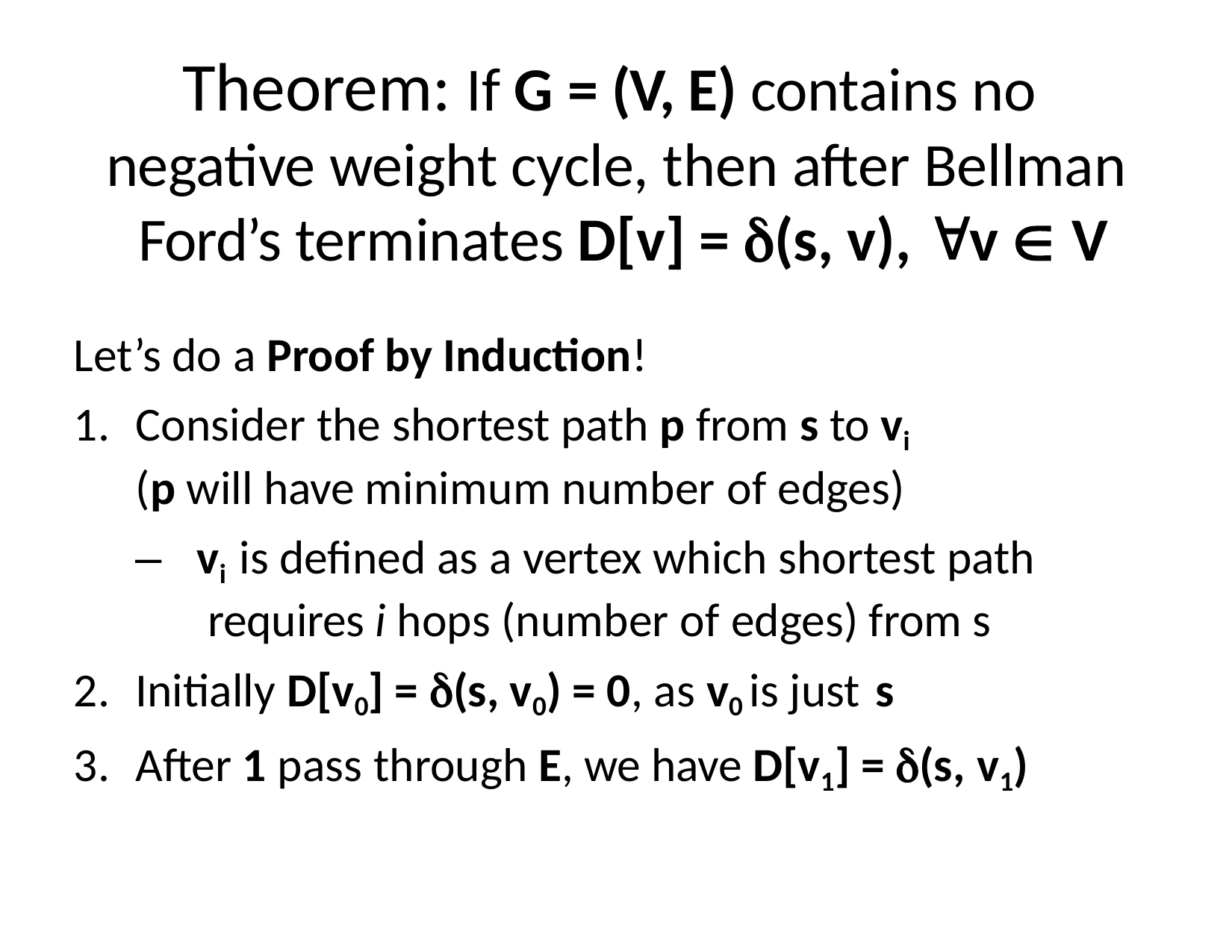

# Theorem: If G = (V, E) contains no  negative weight cycle, then after Bellman  Ford’s terminates D[v] = δ(s, v), ∀v ∈ V
Let’s do a Proof by Induction!
Consider the shortest path p from s to vi
(p will have minimum number of edges)
–	vi  is defined as a vertex which shortest path  requires i hops (number of edges) from s
Initially D[v0] = δ(s, v0) = 0, as v0 is just s
After 1 pass through E, we have D[v1] = δ(s, v1)